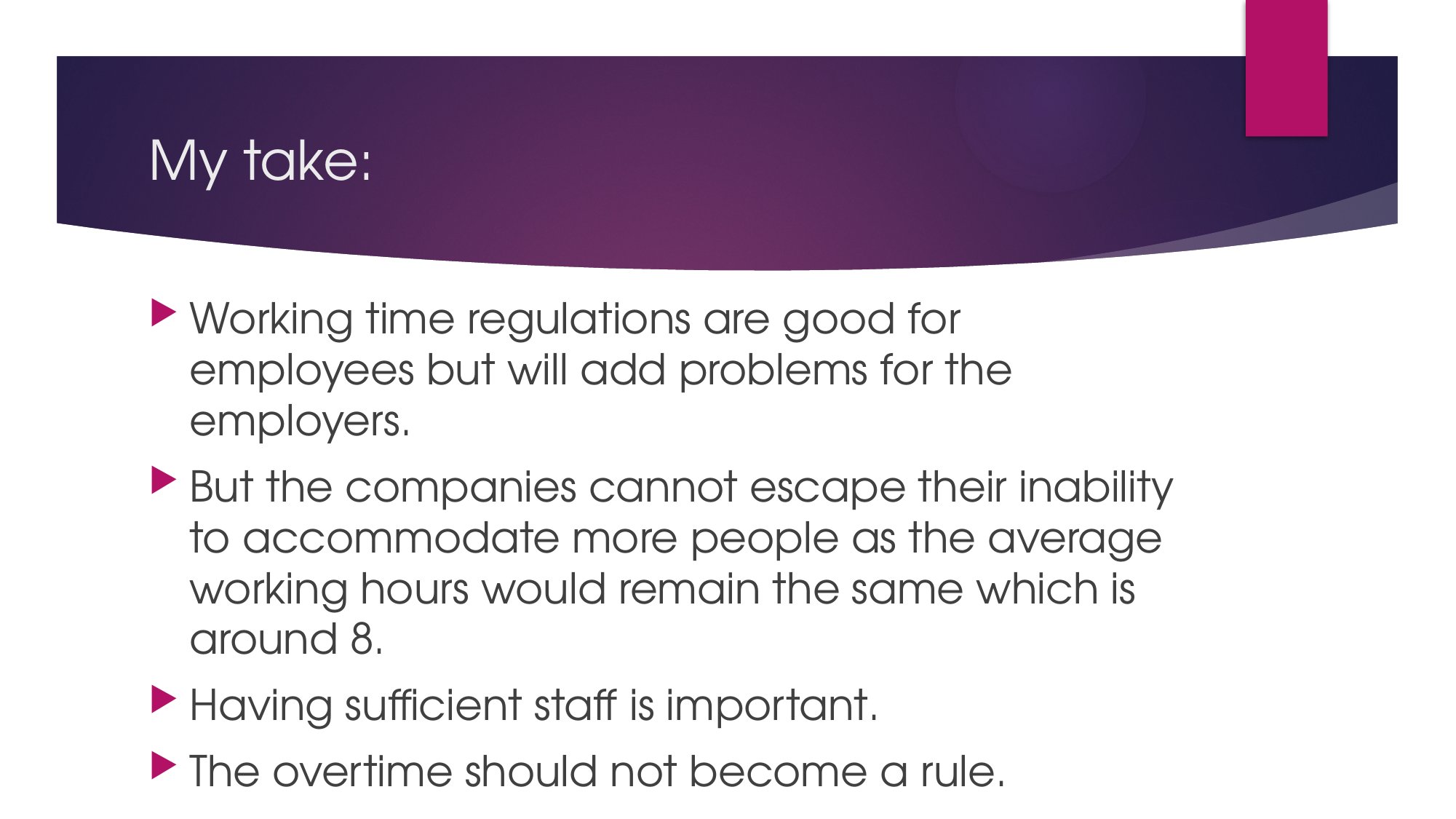

# My take:
Working time regulations are good for employees but will add problems for the employers.
But the companies cannot escape their inability to accommodate more people as the average working hours would remain the same which is around 8.
Having sufficient staff is important.
The overtime should not become a rule.